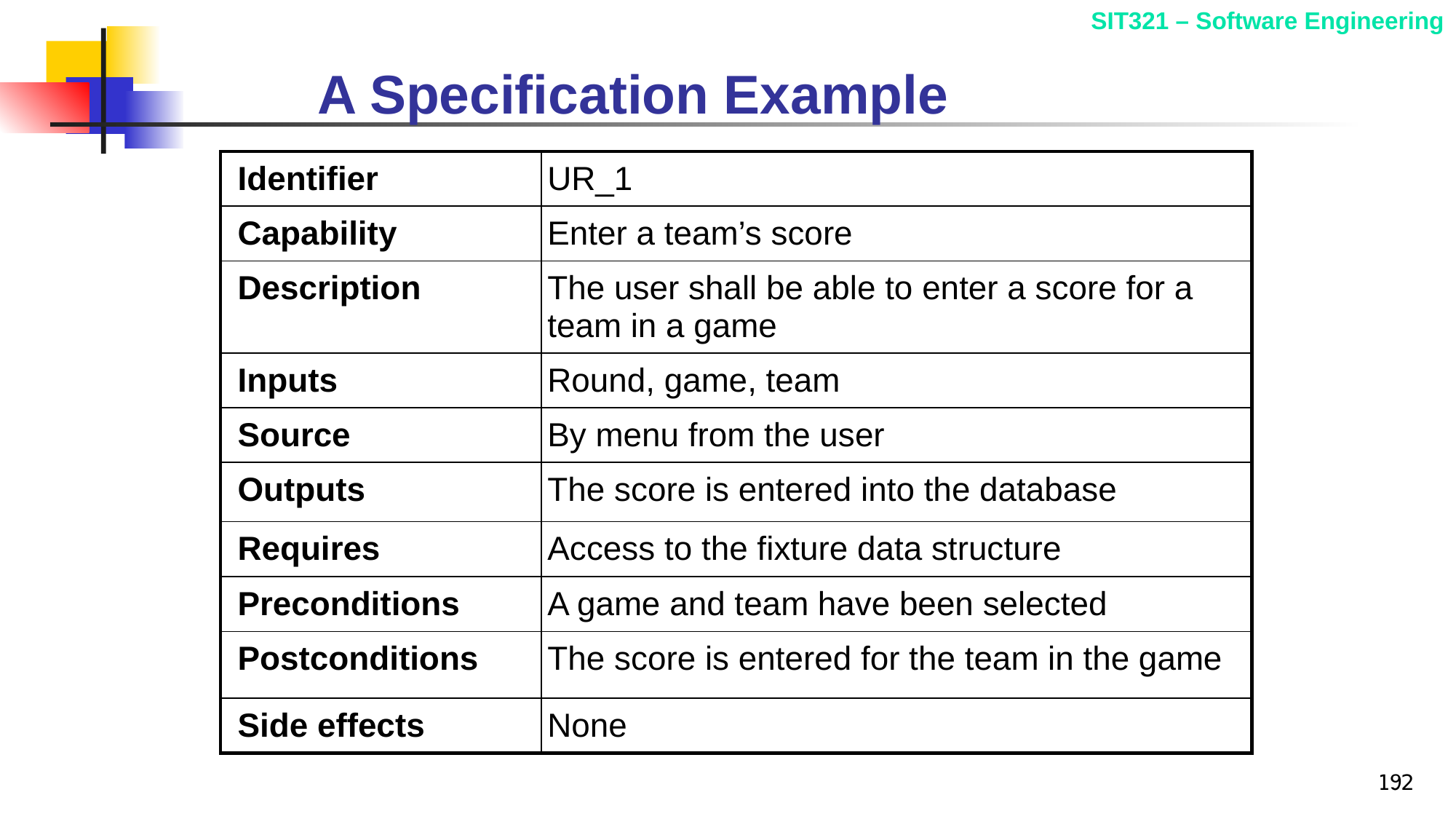

# A Specification Example
| Identifier | UR\_1 |
| --- | --- |
| Capability | Enter a team’s score |
| Description | The user shall be able to enter a score for a team in a game |
| Inputs | Round, game, team |
| Source | By menu from the user |
| Outputs | The score is entered into the database |
| Requires | Access to the fixture data structure |
| Preconditions | A game and team have been selected |
| Postconditions | The score is entered for the team in the game |
| Side effects | None |
192